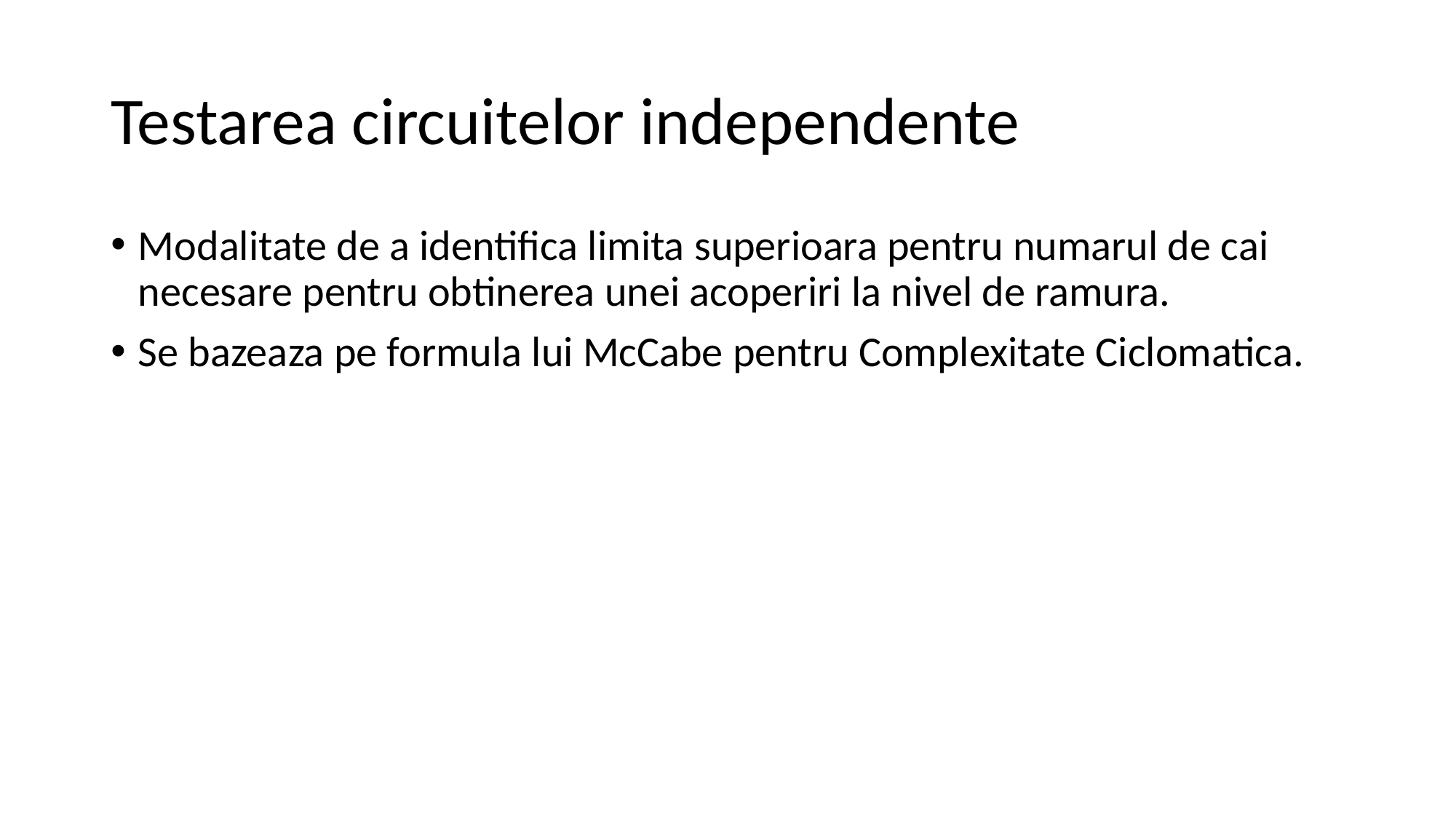

# Testarea circuitelor independente
Modalitate de a identifica limita superioara pentru numarul de cai necesare pentru obtinerea unei acoperiri la nivel de ramura.
Se bazeaza pe formula lui McCabe pentru Complexitate Ciclomatica.